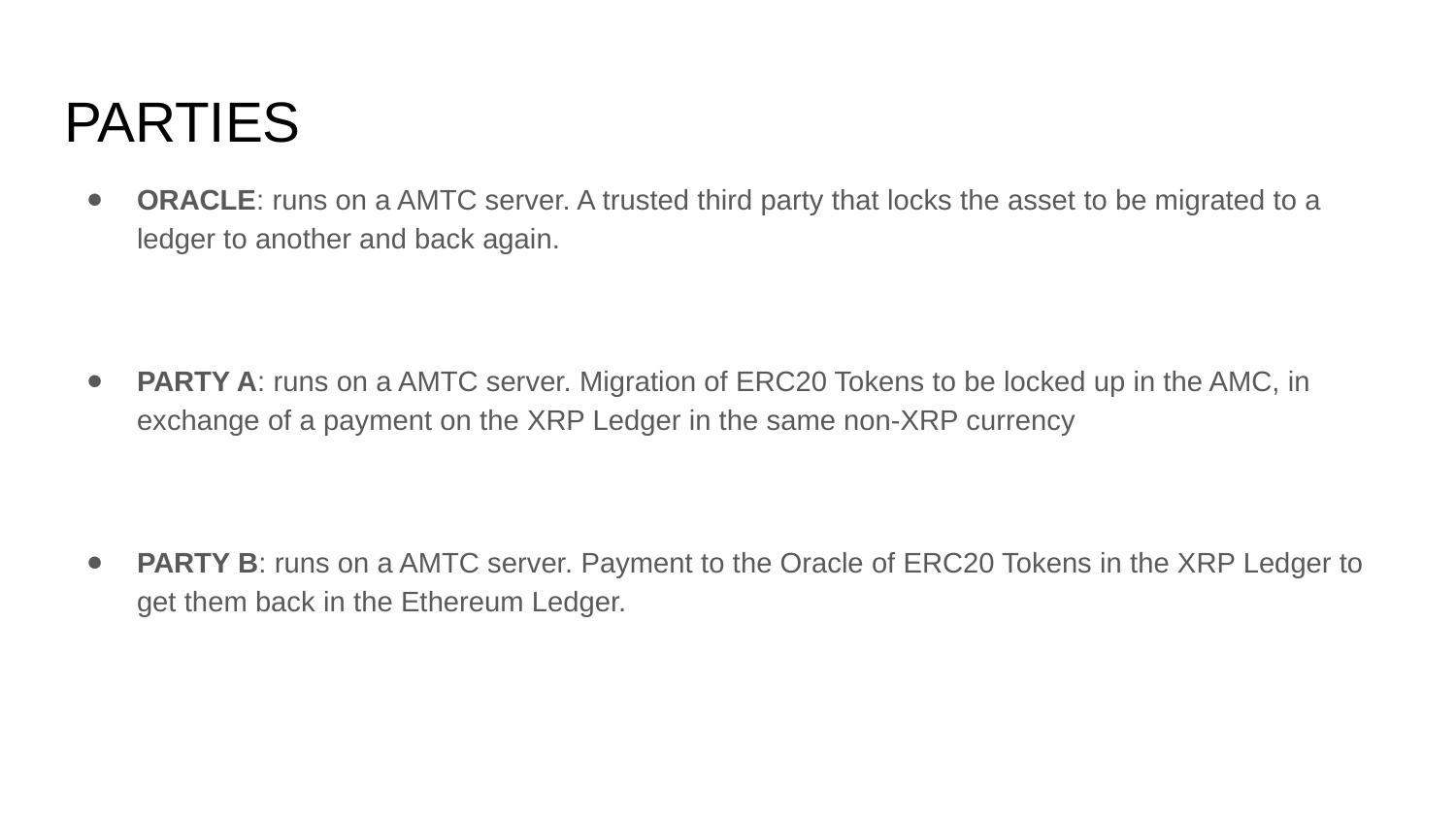

# PARTIES
ORACLE: runs on a AMTC server. A trusted third party that locks the asset to be migrated to a ledger to another and back again.

PARTY A: runs on a AMTC server. Migration of ERC20 Tokens to be locked up in the AMC, in exchange of a payment on the XRP Ledger in the same non-XRP currency

PARTY B: runs on a AMTC server. Payment to the Oracle of ERC20 Tokens in the XRP Ledger to get them back in the Ethereum Ledger.